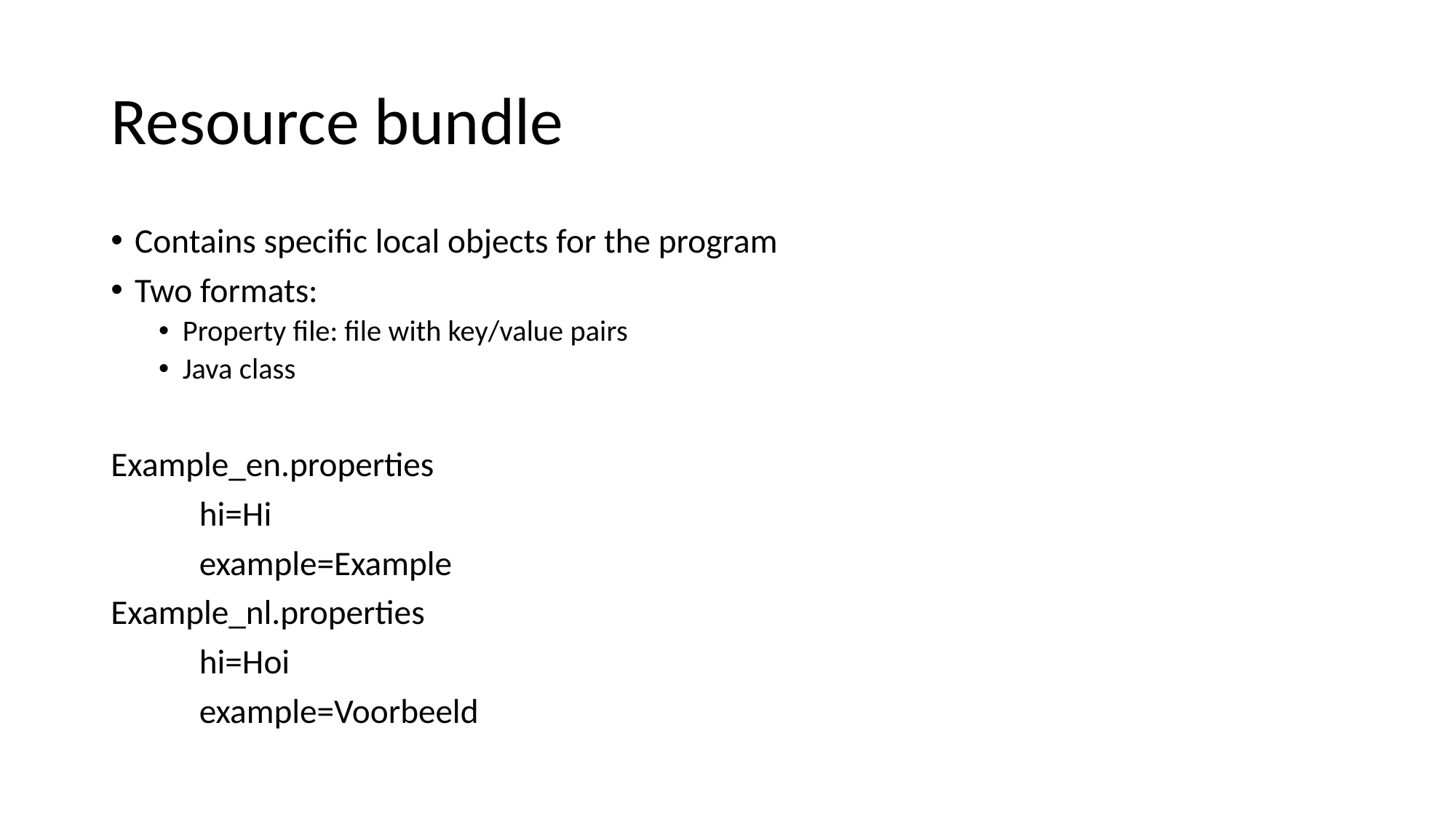

# Resource bundle
Contains specific local objects for the program
Two formats:
Property file: file with key/value pairs
Java class

Example_en.properties
	hi=Hi
	example=Example
Example_nl.properties
	hi=Hoi
	example=Voorbeeld